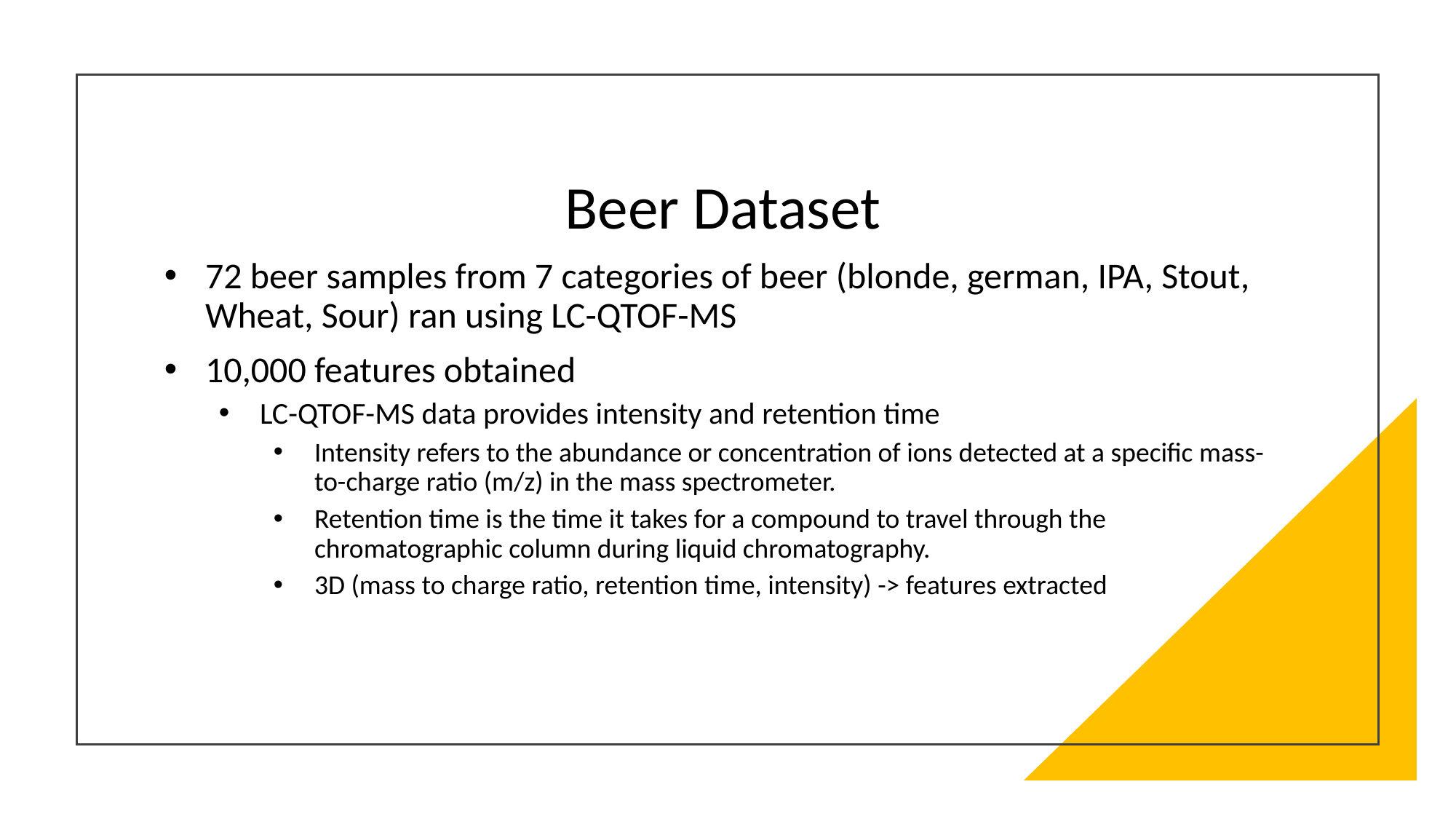

Beer Dataset
72 beer samples from 7 categories of beer (blonde, german, IPA, Stout, Wheat, Sour) ran using LC-QTOF-MS
10,000 features obtained
LC-QTOF-MS data provides intensity and retention time
Intensity refers to the abundance or concentration of ions detected at a specific mass-to-charge ratio (m/z) in the mass spectrometer.
Retention time is the time it takes for a compound to travel through the chromatographic column during liquid chromatography.
3D (mass to charge ratio, retention time, intensity) -> features extracted